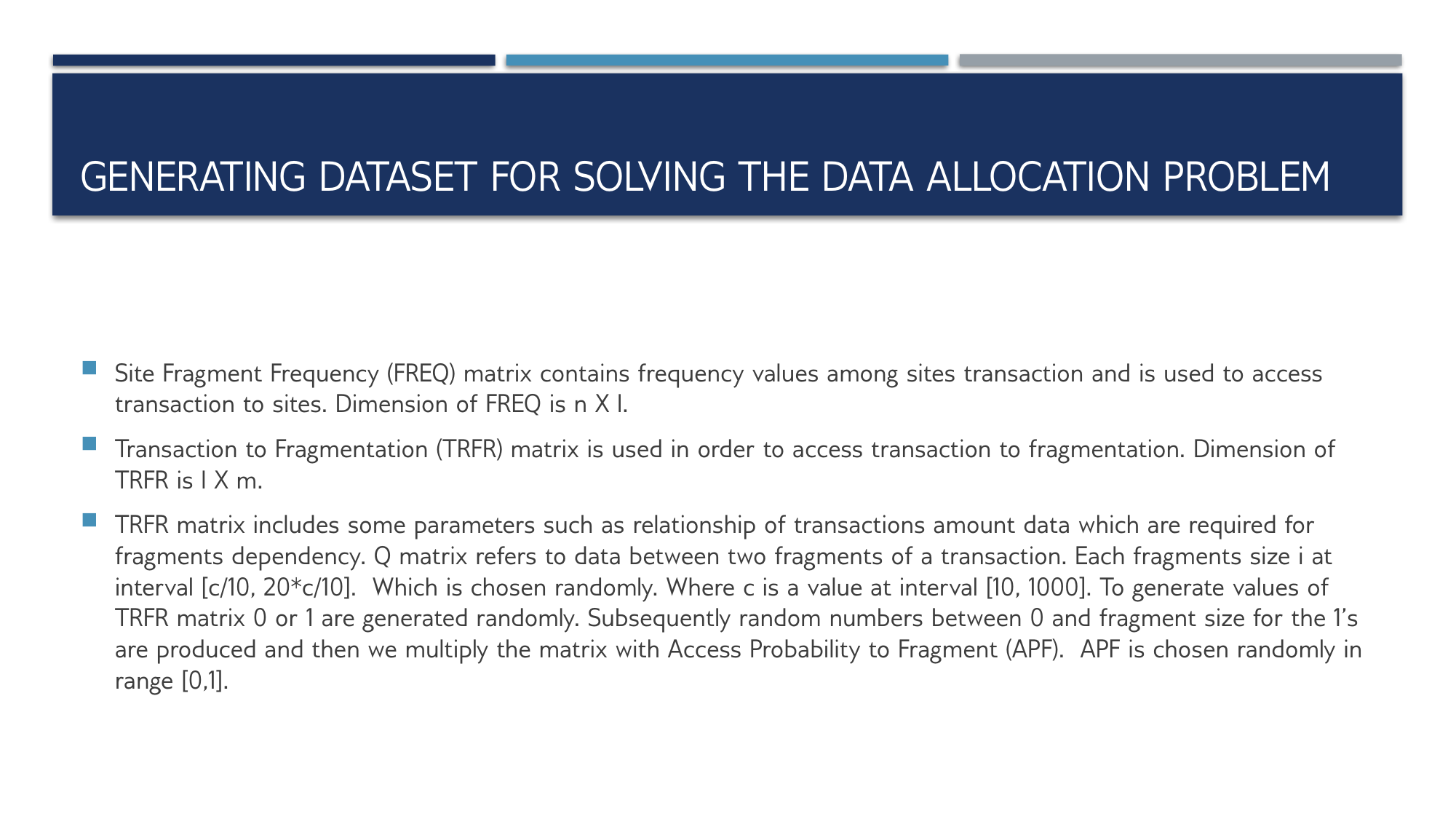

# Generating dataset for solving the data allocation problem

Site Fragment Frequency (FREQ) matrix contains frequency values among sites transaction and is used to access transaction to sites. Dimension of FREQ is n X l.
Transaction to Fragmentation (TRFR) matrix is used in order to access transaction to fragmentation. Dimension of TRFR is l X m.
TRFR matrix includes some parameters such as relationship of transactions amount data which are required for fragments dependency. Q matrix refers to data between two fragments of a transaction. Each fragments size i at interval [c/10, 20*c/10].  Which is chosen randomly. Where c is a value at interval [10, 1000]. To generate values of TRFR matrix 0 or 1 are generated randomly. Subsequently random numbers between 0 and fragment size for the 1’s are produced and then we multiply the matrix with Access Probability to Fragment (APF).  APF is chosen randomly in range [0,1].